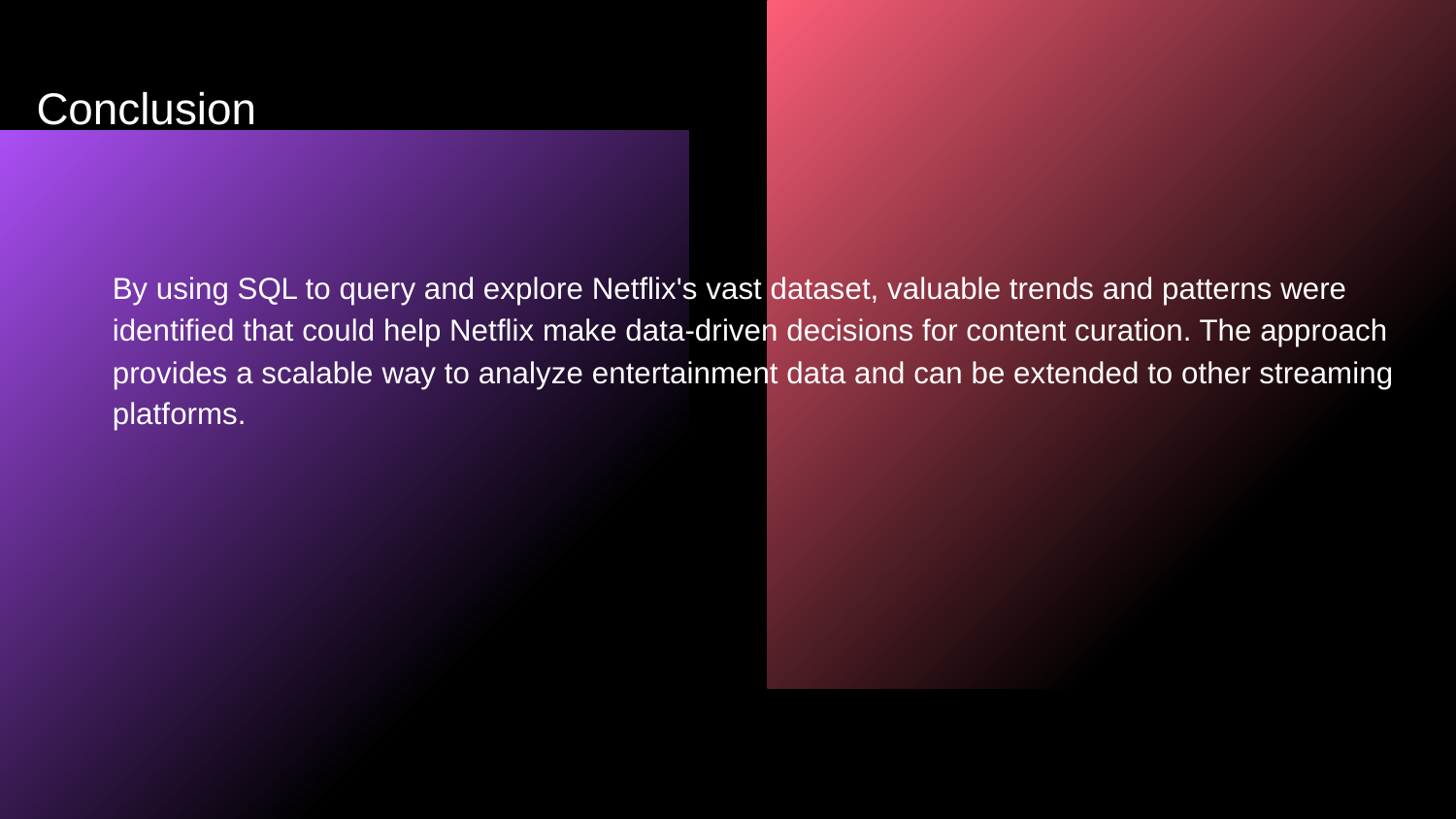

Conclusion
By using SQL to query and explore Netflix's vast dataset, valuable trends and patterns were identified that could help Netflix make data-driven decisions for content curation. The approach provides a scalable way to analyze entertainment data and can be extended to other streaming platforms.